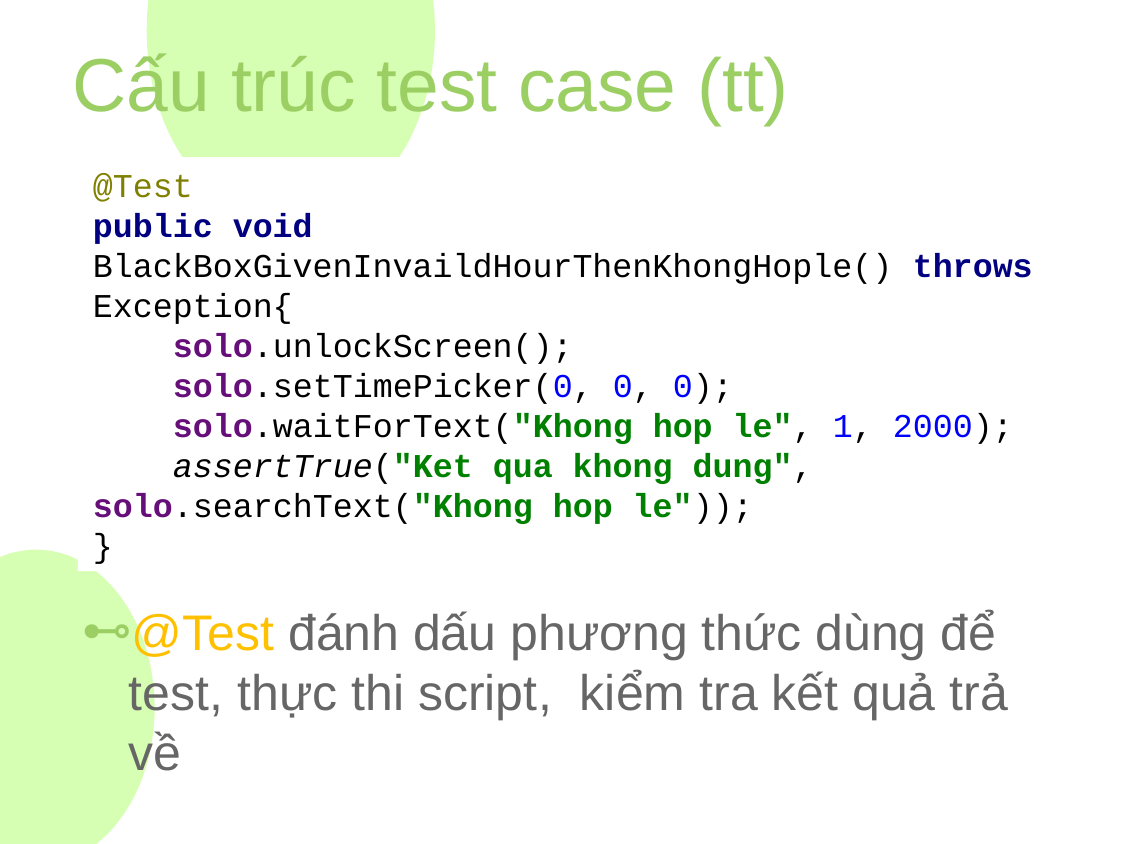

# Cấu trúc test case (tt)
@Test
public void BlackBoxGivenInvaildHourThenKhongHople() throws  Exception{
    solo.unlockScreen();
    solo.setTimePicker(0, 0, 0);
    solo.waitForText("Khong hop le", 1, 2000);
    assertTrue("Ket qua khong dung", solo.searchText("Khong hop le"));
}

@Test đánh dấu phương thức dùng để test, thực thi script,  kiểm tra kết quả trả về